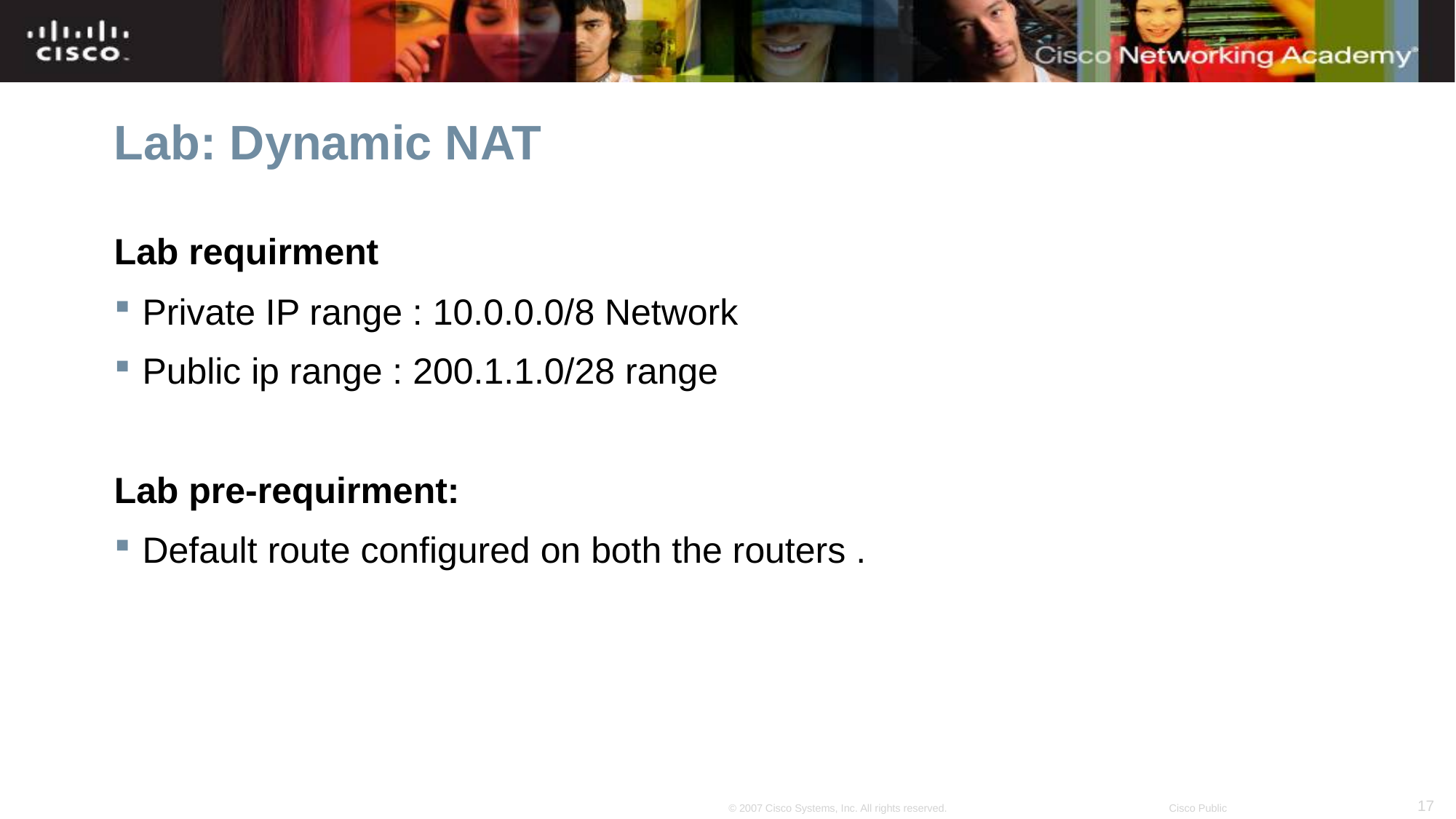

# Lab: Dynamic NAT
Lab requirment
Private IP range : 10.0.0.0/8 Network
Public ip range : 200.1.1.0/28 range

Lab pre-requirment:
Default route configured on both the routers .